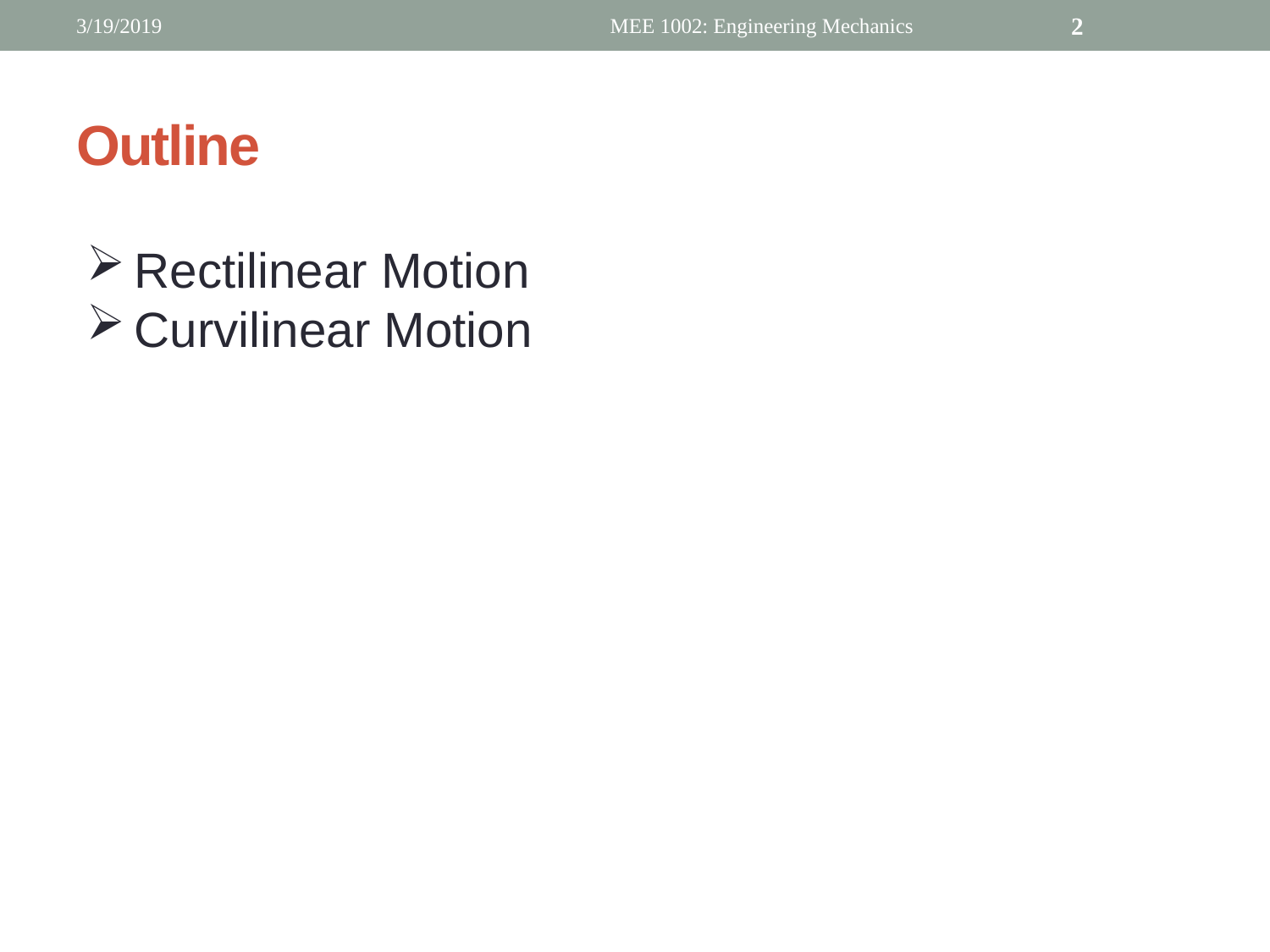

3/19/2019
MEE 1002: Engineering Mechanics
2
# Outline
Rectilinear Motion
Curvilinear Motion